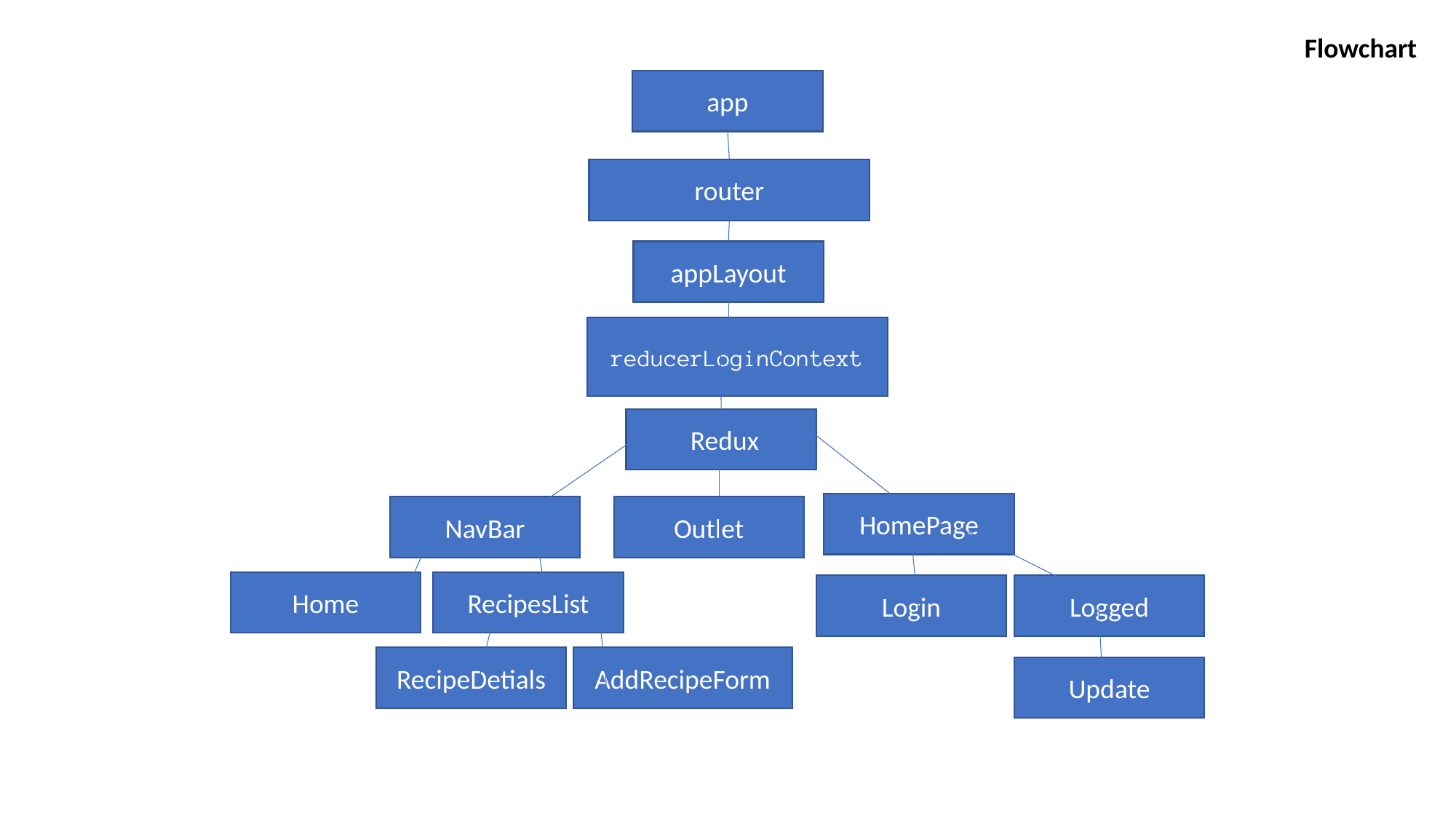

Flowchart
app
router
appLayout
reducerLoginContext
Redux
HomePage
NavBar
Outlet
Home
RecipesList
Login
Logged
RecipeDetials
AddRecipeForm
Update